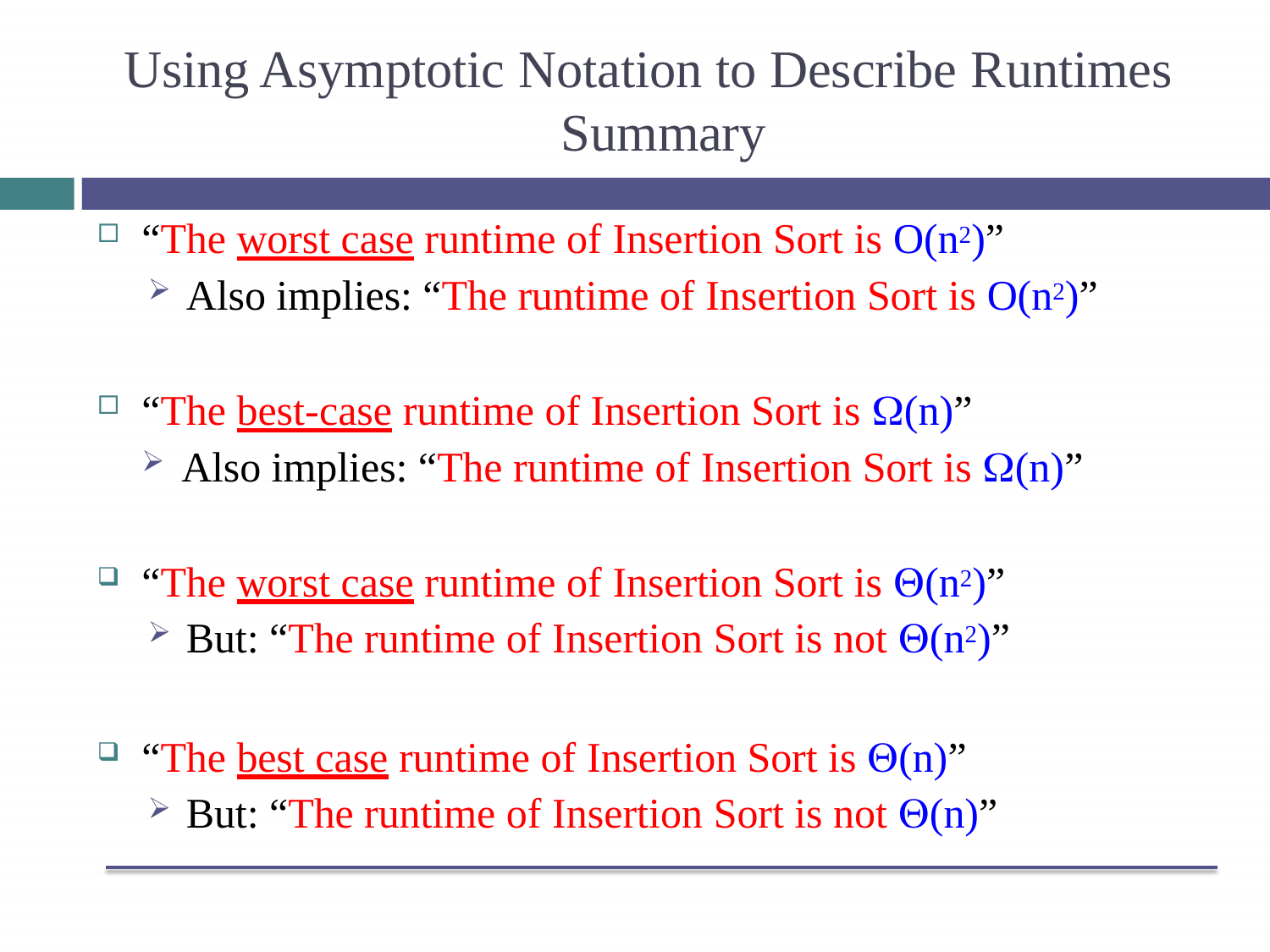

# Using Asymptotic Notation to Describe Runtimes  Summary

“The worst case runtime of Insertion Sort is O(n2)”
Also implies: “The runtime of Insertion Sort is O(n2)”

“The best-case runtime of Insertion Sort is Ω(n)”
Also implies: “The runtime of Insertion Sort is Ω(n)”

“The worst case runtime of Insertion Sort is Θ(n2)”
But: “The runtime of Insertion Sort is not Θ(n2)”

“The best case runtime of Insertion Sort is Θ(n)”
But: “The runtime of Insertion Sort is not Θ(n)”